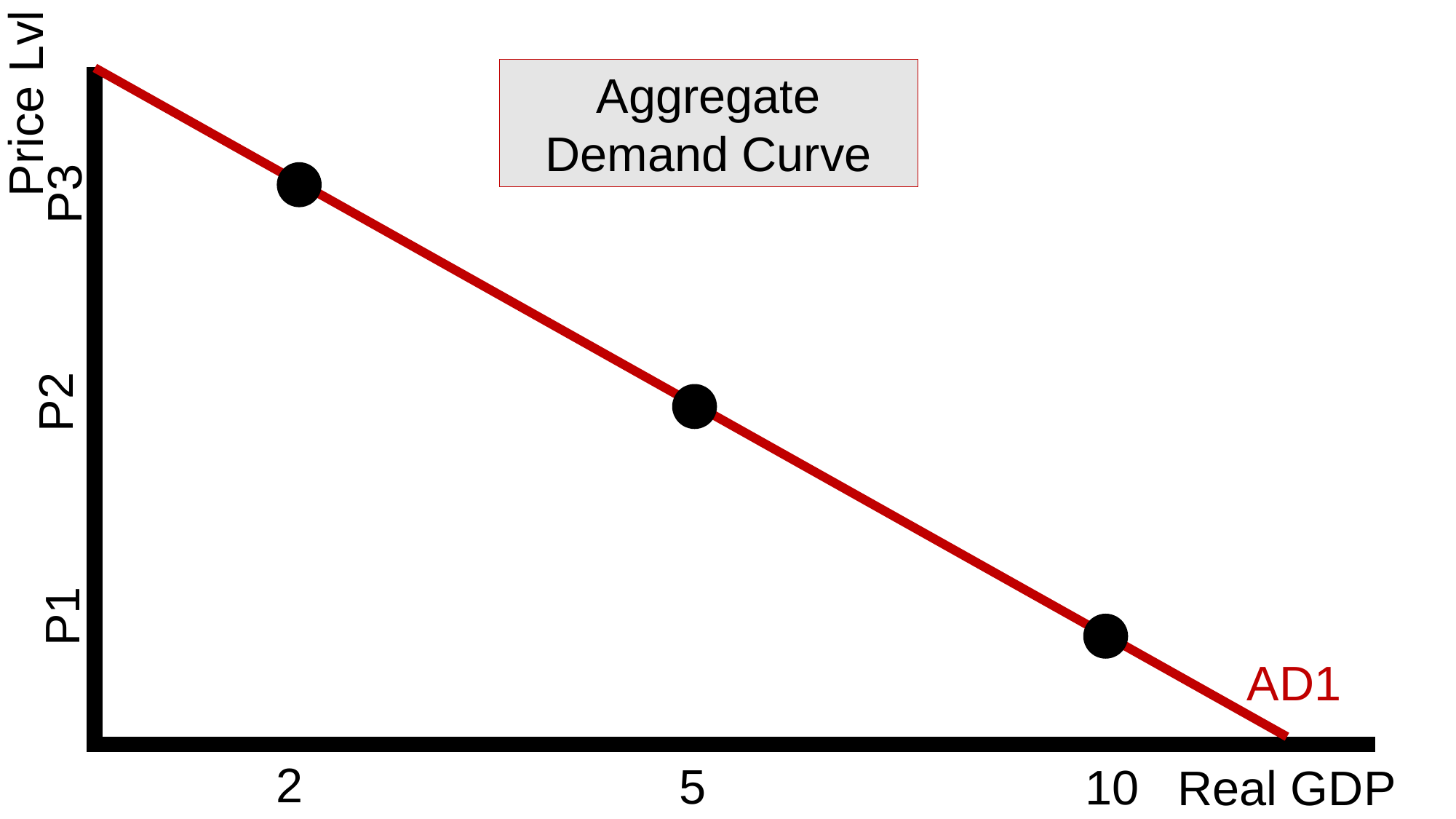

Aggregate Demand Curve

Price Lvl

P3

P2

P1

AD1
2
5
10
Real GDP